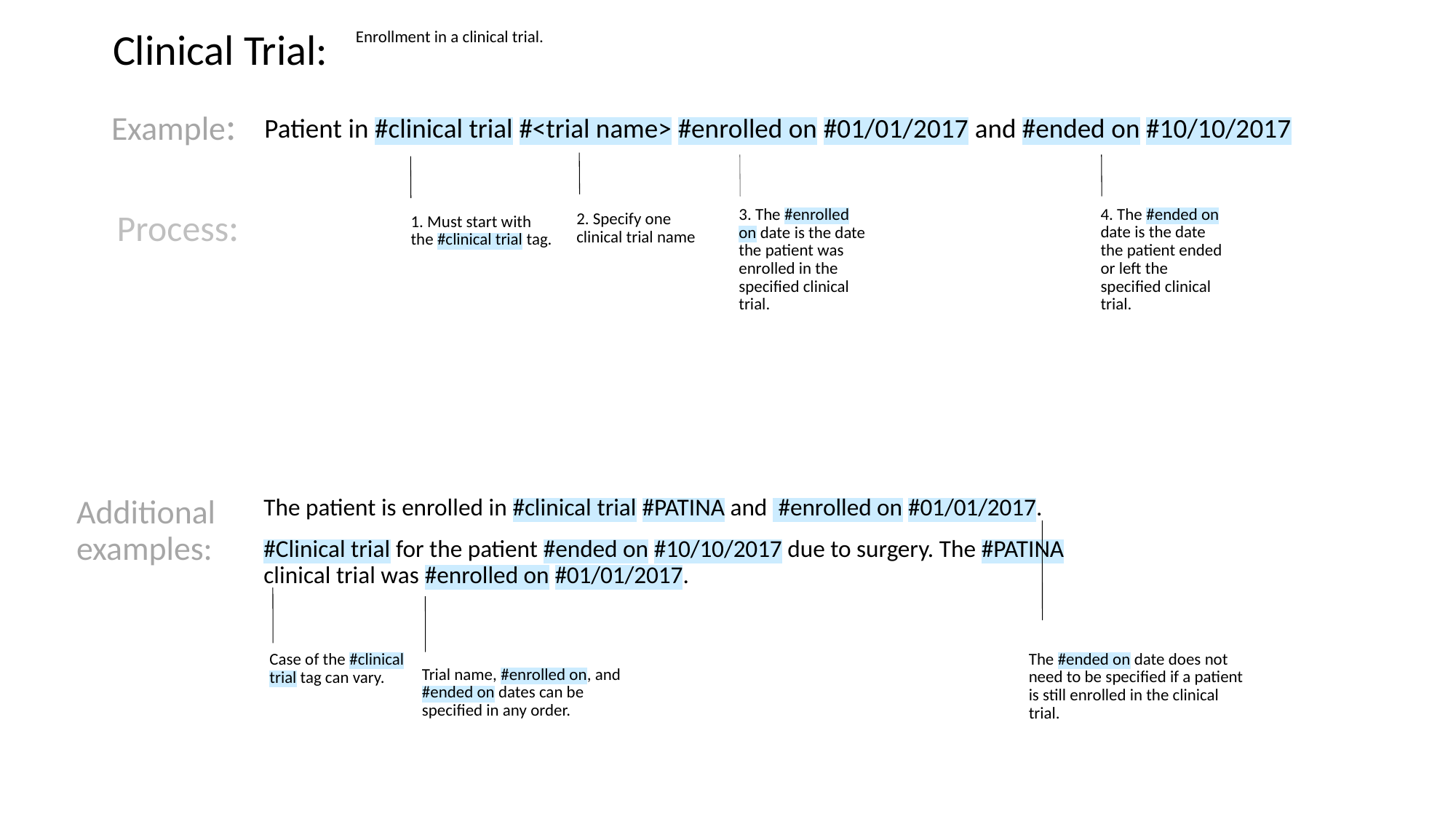

Clinical Trial:
Enrollment in a clinical trial.
Example:
Patient in #clinical trial #<trial name> #enrolled on #01/01/2017 and #ended on #10/10/2017
4. The #ended on  date is the date the patient ended or left the specified clinical trial.
3. The #enrolled on date is the date the patient was enrolled in the specified clinical trial.
Process:
2. Specify one clinical trial name
1. Must start with the #clinical trial tag.
Additional examples:
The patient is enrolled in #clinical trial #PATINA and  #enrolled on #01/01/2017.
#Clinical trial for the patient #ended on #10/10/2017 due to surgery. The #PATINA clinical trial was #enrolled on #01/01/2017.
Case of the #clinical trial tag can vary.
The #ended on date does not need to be specified if a patient is still enrolled in the clinical trial.
Trial name, #enrolled on, and #ended on dates can be specified in any order.